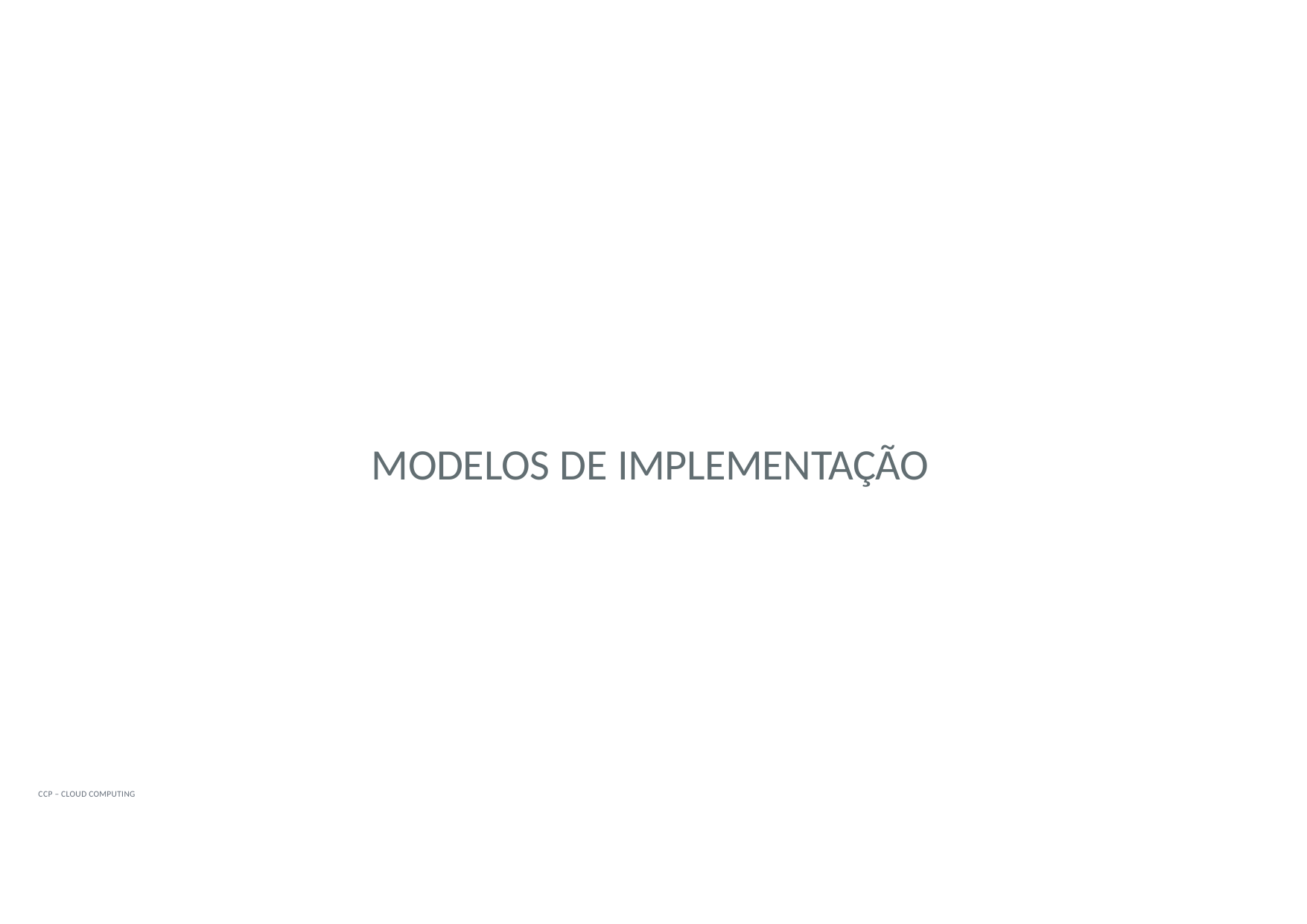

# MODELOS DE IMPLEMENTAÇÃO
CCP – CLOUD COMPUTING